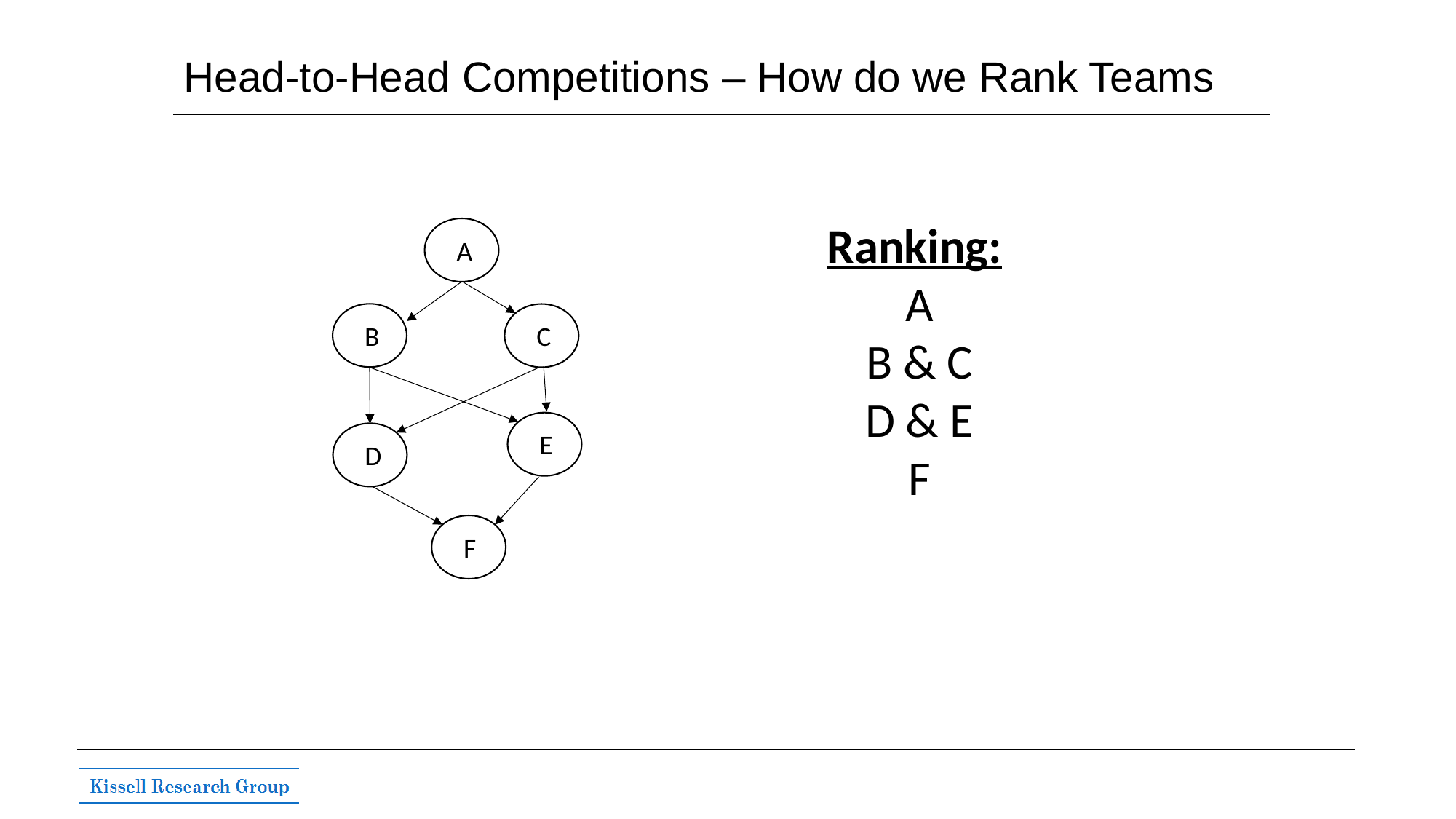

# Head-to-Head Competitions – How do we Rank Teams
Ranking:
A
B & C
D & E
F

A

B

C

E

D

F